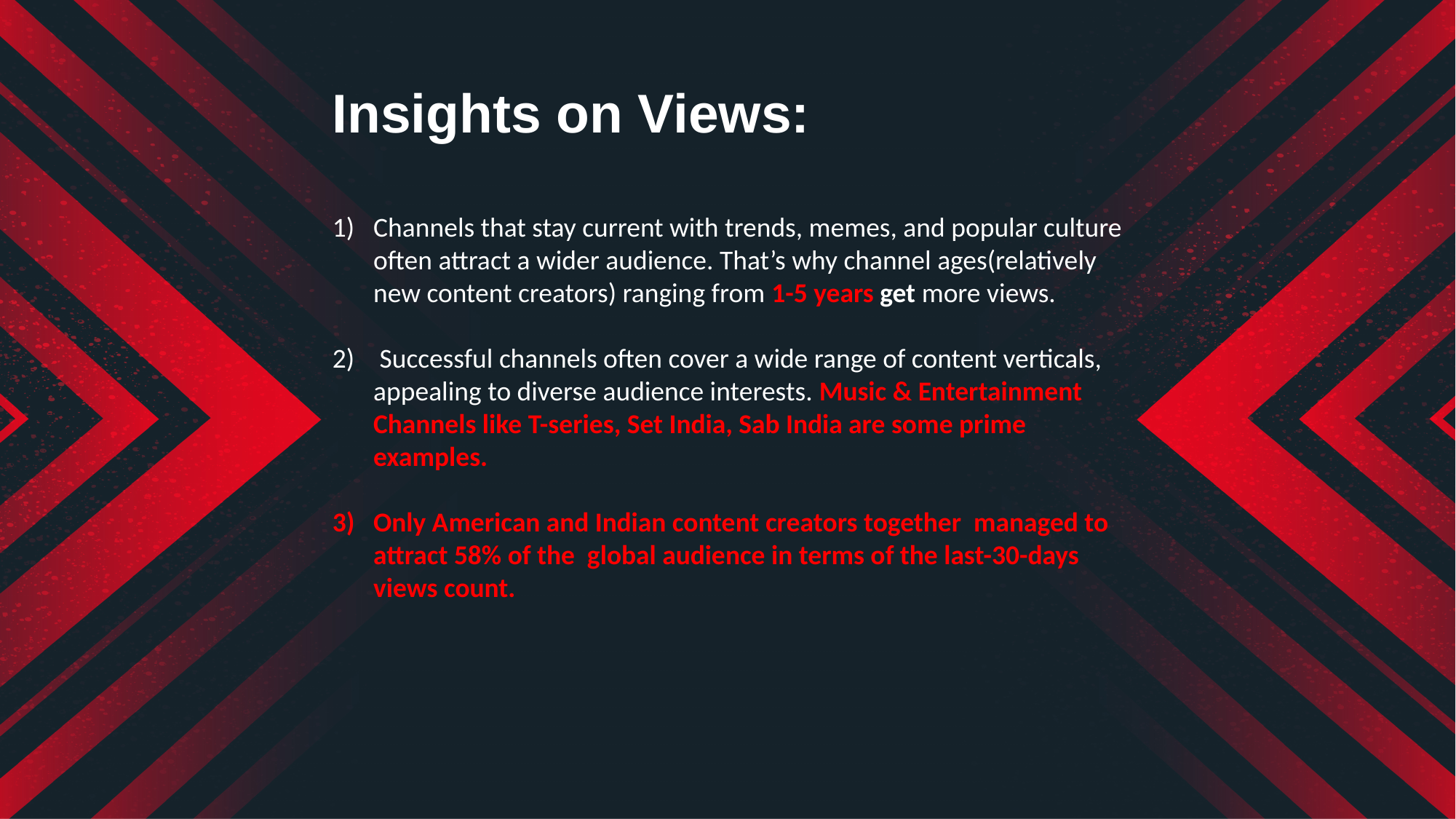

Insights on Views:

Channels that stay current with trends, memes, and popular culture often attract a wider audience. That’s why channel ages(relatively new content creators) ranging from 1-5 years get more views.

 Successful channels often cover a wide range of content verticals, appealing to diverse audience interests. Music & Entertainment Channels like T-series, Set India, Sab India are some prime examples.

Only American and Indian content creators together  managed to attract 58% of the  global audience in terms of the last-30-days views count.